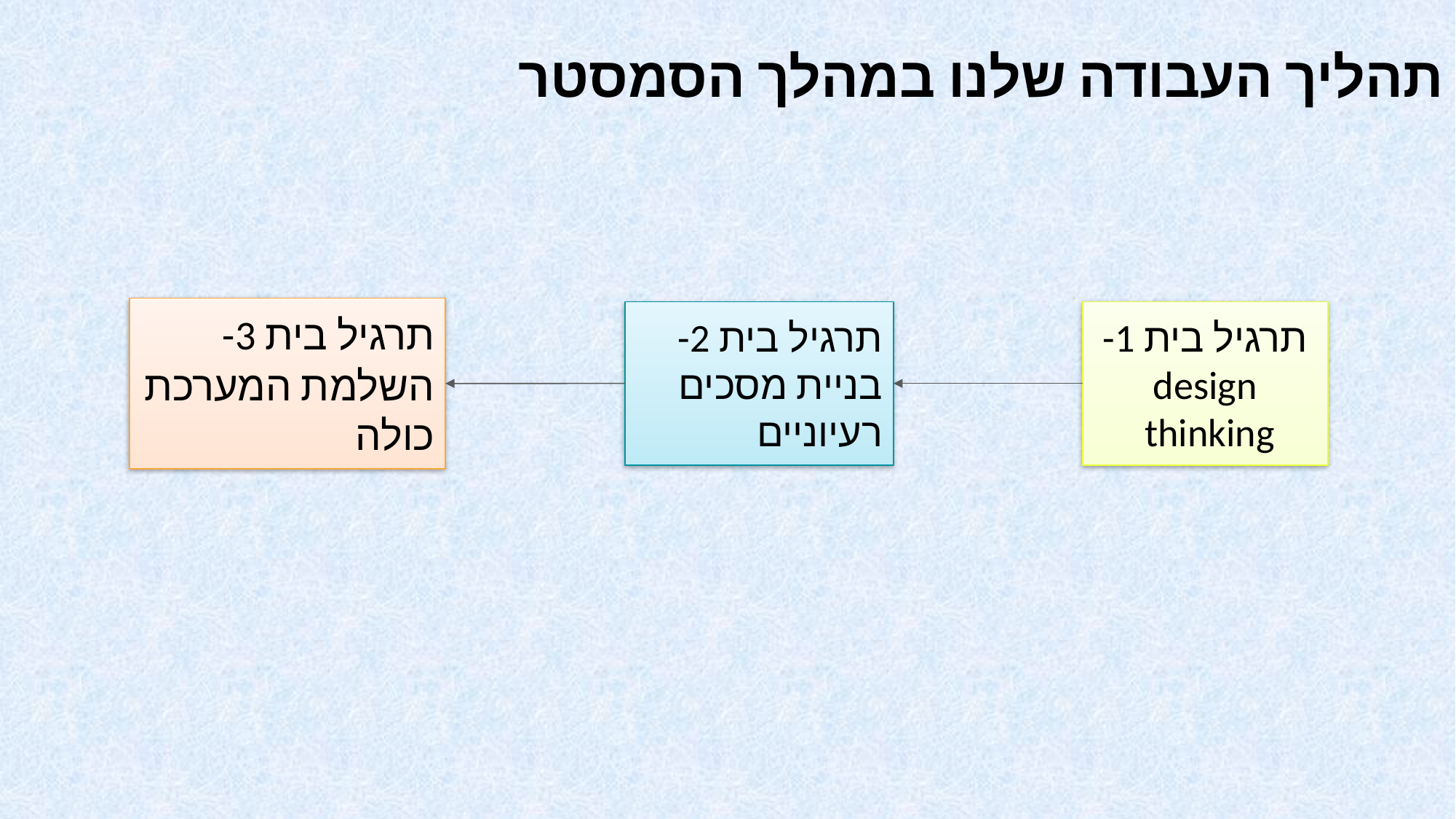

# תהליך העבודה שלנו במהלך הסמסטר
תרגיל בית 3- השלמת המערכת כולה
תרגיל בית 2- בניית מסכים רעיוניים
תרגיל בית 1- design thinking